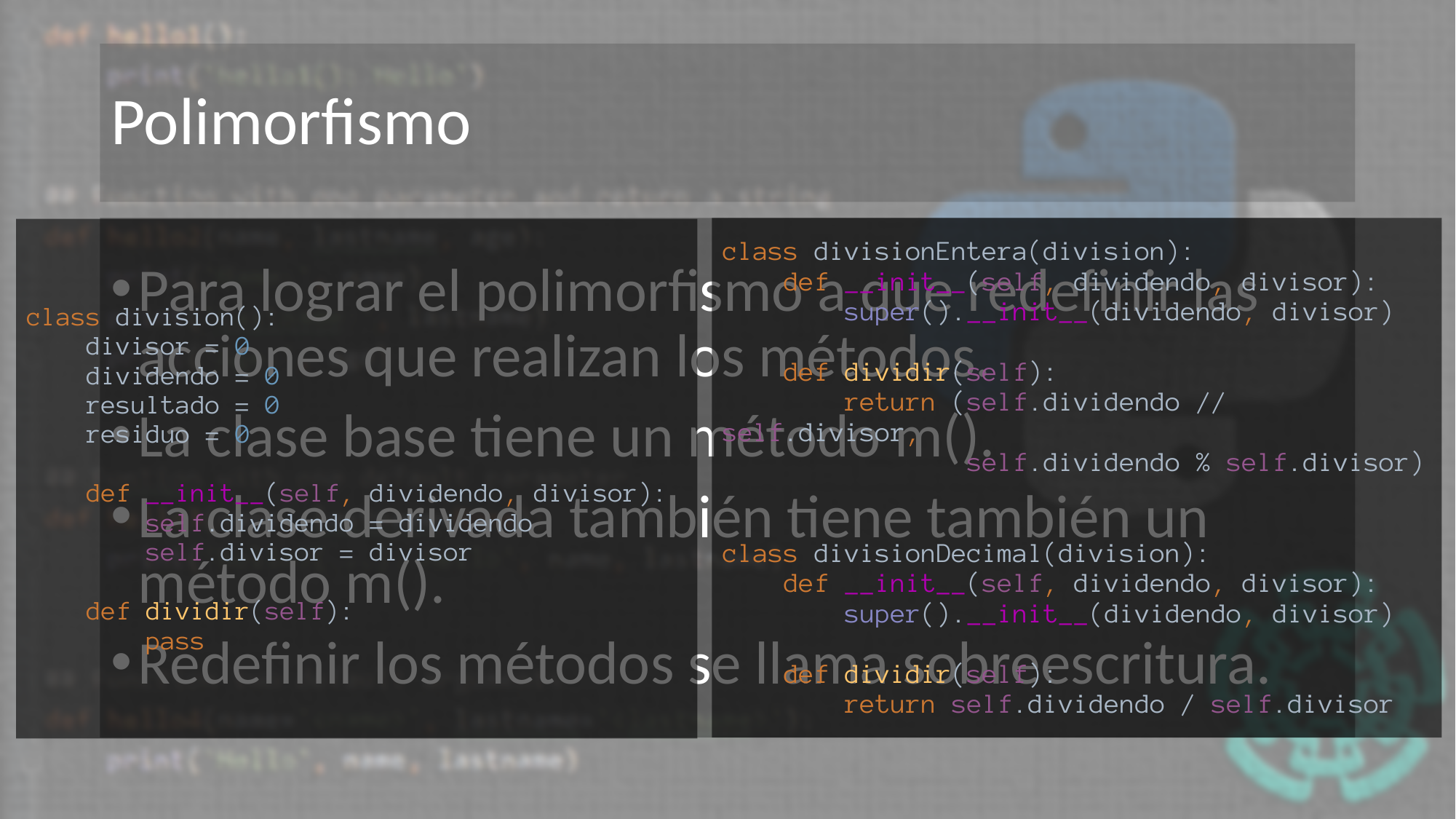

# Polimorfismo
Para lograr el polimorfismo a que redefinir las acciones que realizan los métodos.
La clase base tiene un método m().
La clase derivada también tiene también un método m().
Redefinir los métodos se llama sobreescritura.
class divisionEntera(division):
    def __init__(self, dividendo, divisor):
        super().__init__(dividendo, divisor)
    def dividir(self):
        return (self.dividendo // self.divisor,
                self.dividendo % self.divisor)
class divisionDecimal(division):
    def __init__(self, dividendo, divisor):
        super().__init__(dividendo, divisor)
    def dividir(self):
        return self.dividendo / self.divisor
class division():
    divisor = 0
    dividendo = 0
    resultado = 0
    residuo = 0
    def __init__(self, dividendo, divisor):
        self.dividendo = dividendo
        self.divisor = divisor
    def dividir(self):
        pass